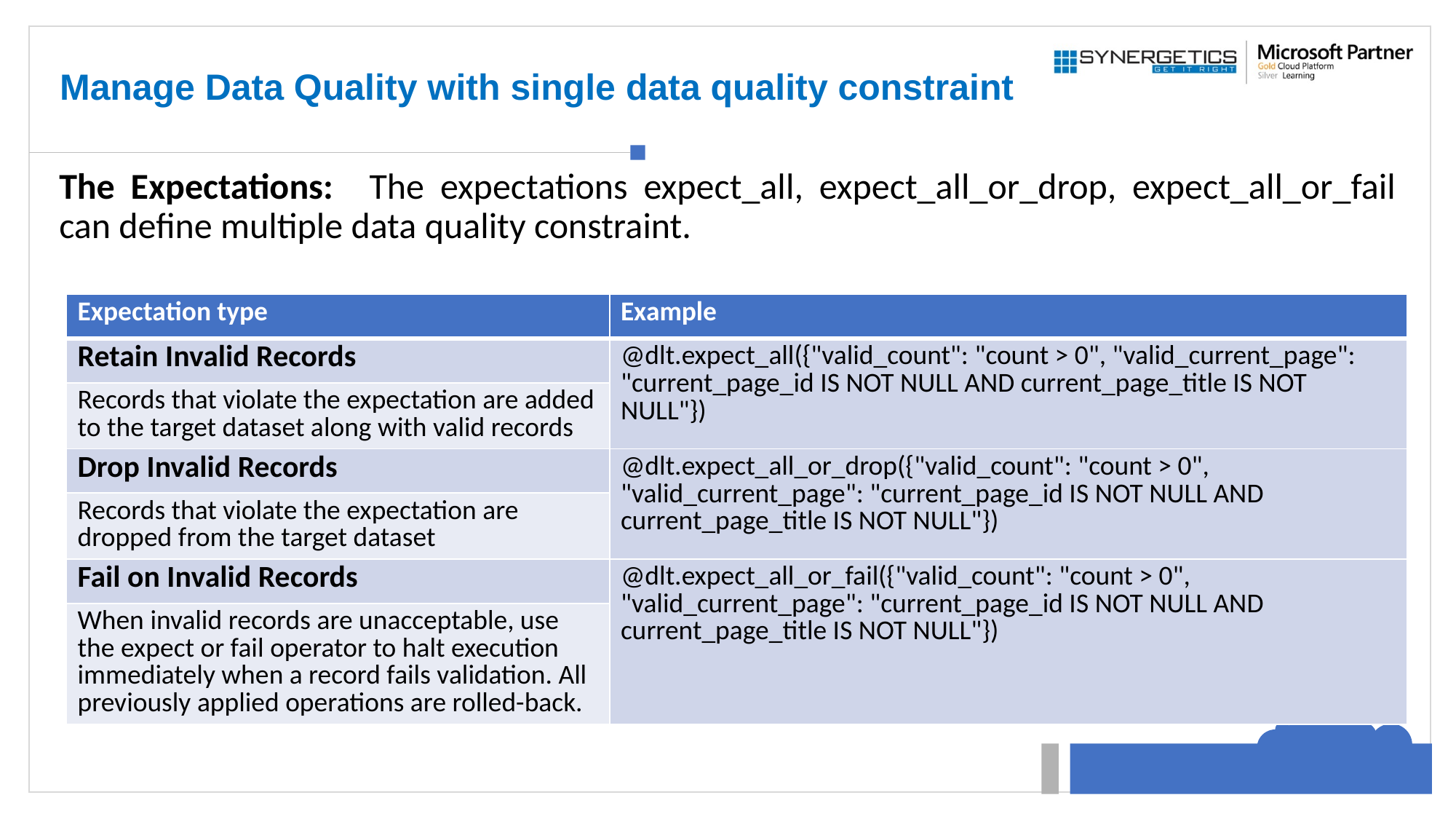

# Manage Data Quality with single data quality constraint
The Expectations:  The expectations expect_all, expect_all_or_drop, expect_all_or_fail can define multiple data quality constraint.

| Expectation type | Example |
| --- | --- |
| Retain Invalid Records | @dlt.expect\_all({"valid\_count": "count > 0", "valid\_current\_page": "current\_page\_id IS NOT NULL AND current\_page\_title IS NOT NULL"}) |
| Records that violate the expectation are added to the target dataset along with valid records |  |
| Drop Invalid Records | @dlt.expect\_all\_or\_drop({"valid\_count": "count > 0", "valid\_current\_page": "current\_page\_id IS NOT NULL AND current\_page\_title IS NOT NULL"}) |
| Records that violate the expectation are dropped from the target dataset |  |
| Fail on Invalid Records | @dlt.expect\_all\_or\_fail({"valid\_count": "count > 0", "valid\_current\_page": "current\_page\_id IS NOT NULL AND current\_page\_title IS NOT NULL"}) |
| When invalid records are unacceptable, use the expect or fail operator to halt execution immediately when a record fails validation. All previously applied operations are rolled-back. |  |